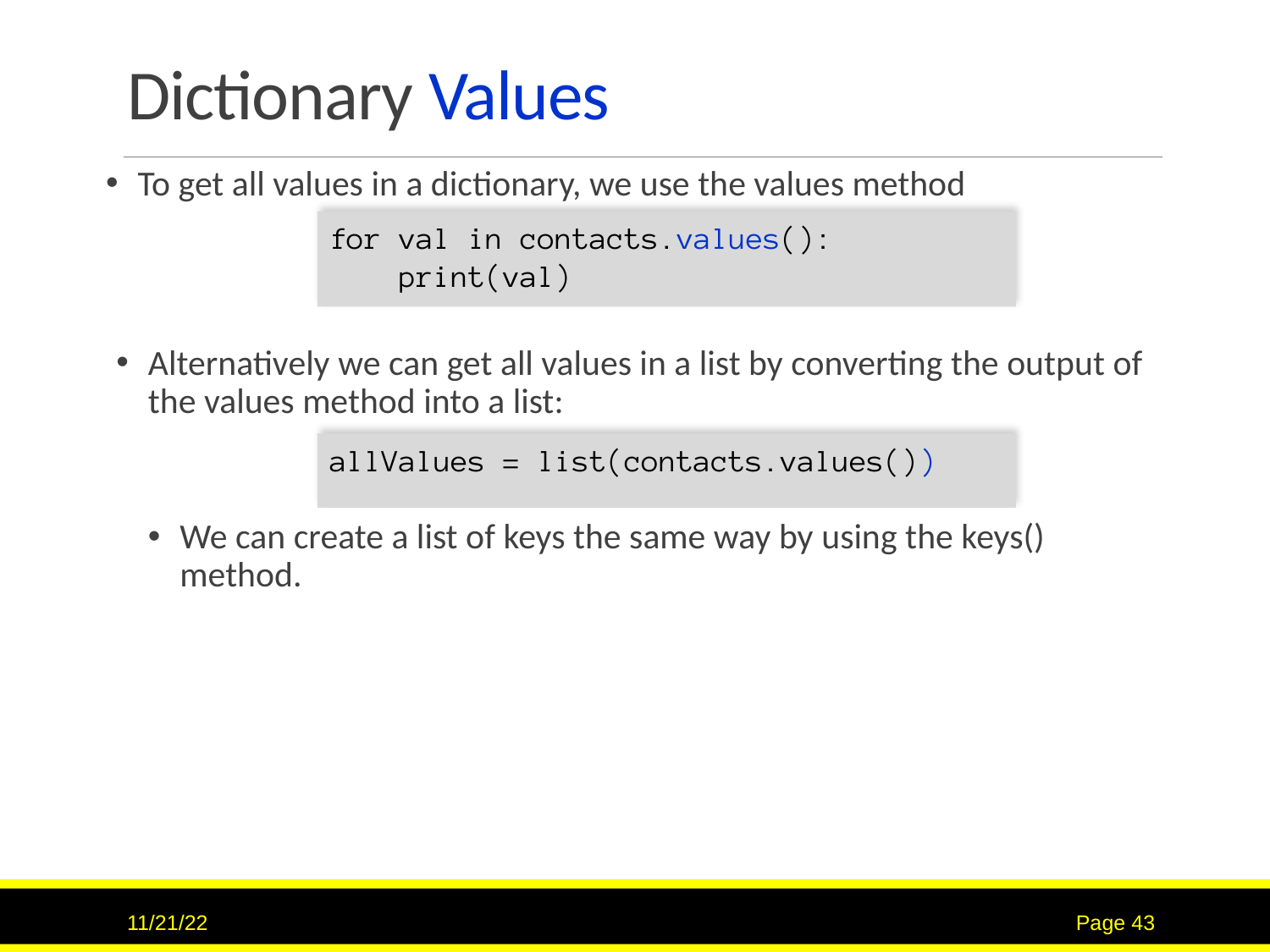

# Dictionary Values
To get all values in a dictionary, we use the values method
for val in contacts.values():
    print(val)
Alternatively we can get all values in a list by converting the output of the values method into a list:

We can create a list of keys the same way by using the keys() method.
allValues = list(contacts.values())
11/21/22
Page 43